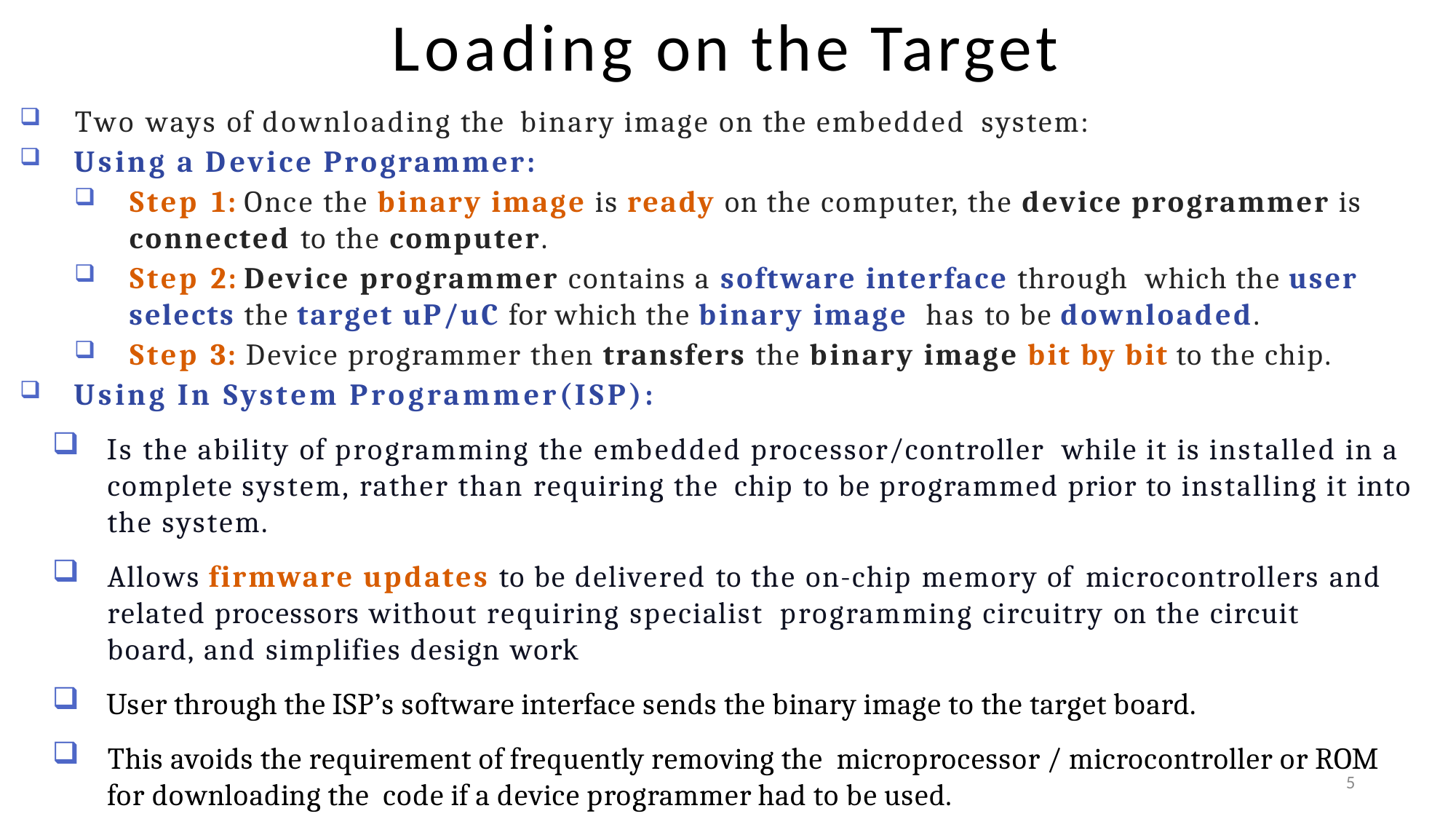

# Loading on the Target
Two ways of downloading the  binary image on the embedded  system:
Using a Device Programmer:
Step 1: Once the binary image is ready on the computer, the device programmer is connected to the computer.
Step 2: Device programmer contains a software interface through  which the user selects the target uP/uC for which the binary image  has to be downloaded.
Step 3: Device programmer then transfers the binary image bit by bit to the chip.
Using In System Programmer(ISP):
Is the ability of programming the embedded processor/controller  while it is installed in a complete system, rather than requiring the  chip to be programmed prior to installing it into the system.
Allows firmware updates to be delivered to the on-chip memory of  microcontrollers and related processors without requiring specialist  programming circuitry on the circuit board, and simplifies design work
User through the ISP’s software interface sends the binary image to the target board.
This avoids the requirement of frequently removing the  microprocessor / microcontroller or ROM for downloading the  code if a device programmer had to be used.
5